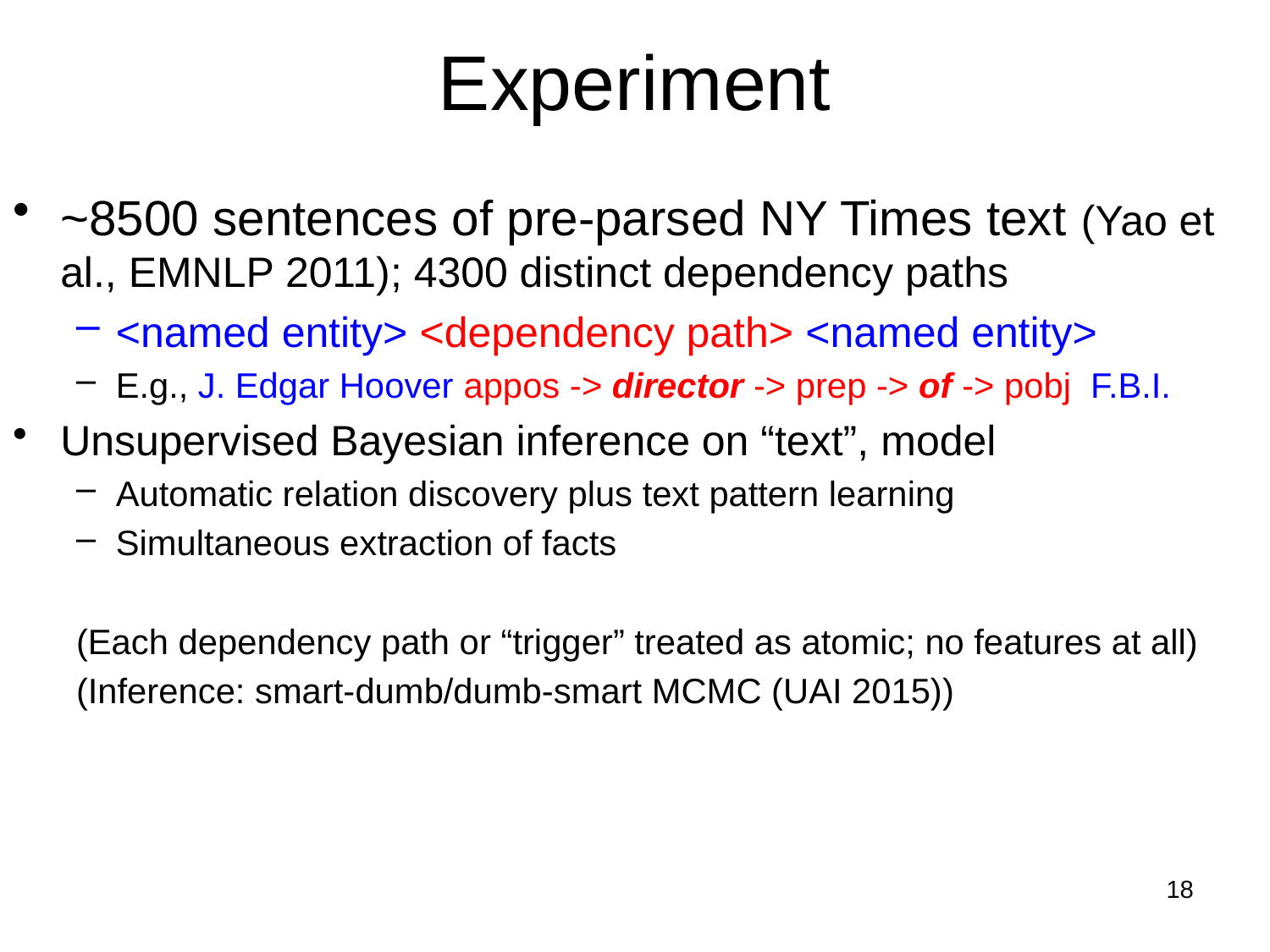

# Experiment
~8500 sentences of pre-parsed NY Times text (Yao et al., EMNLP 2011); 4300 distinct dependency paths
<named entity> <dependency path> <named entity>
E.g., J. Edgar Hoover appos -> director -> prep -> of -> pobj  F.B.I.
Unsupervised Bayesian inference on “text”, model
Automatic relation discovery plus text pattern learning
Simultaneous extraction of facts

(Each dependency path or “trigger” treated as atomic; no features at all)
(Inference: smart-dumb/dumb-smart MCMC (UAI 2015))

18